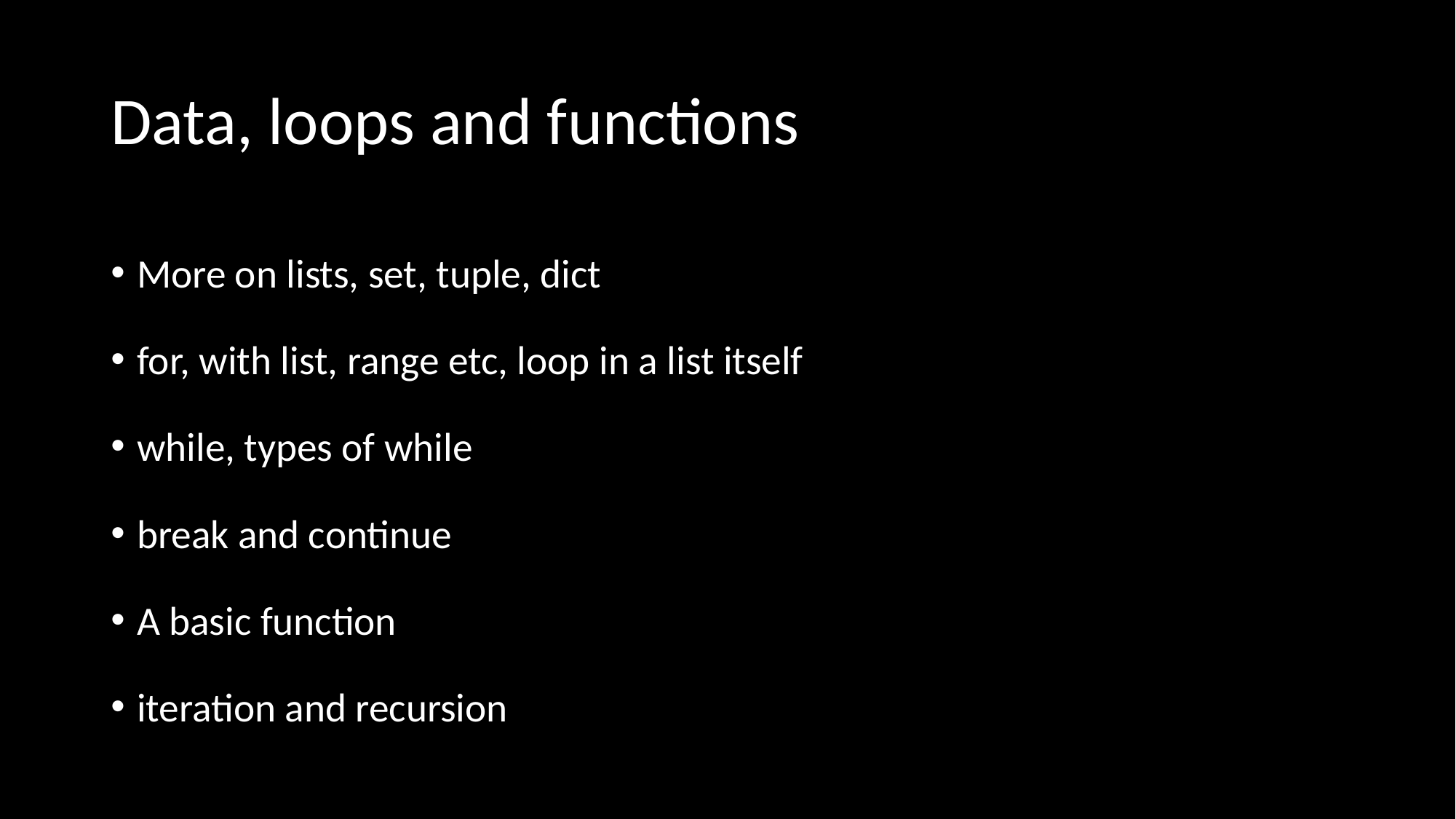

# Data, loops and functions
More on lists, set, tuple, dict
for, with list, range etc, loop in a list itself
while, types of while
break and continue
A basic function
iteration and recursion